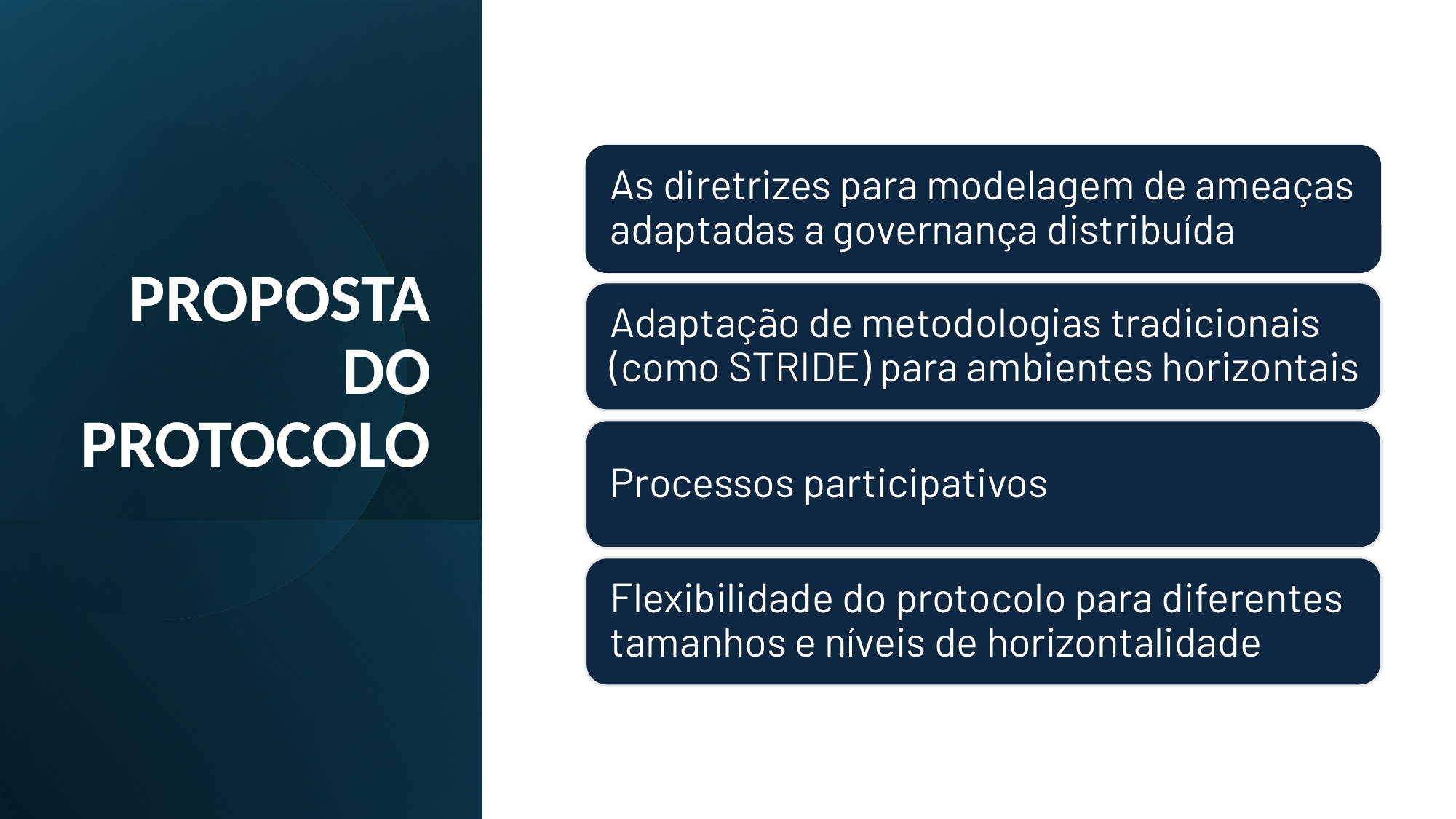

As diretrizes para modelagem de ameaças adaptadas a governança distribuída
Adaptação de metodologias tradicionais (como STRIDE) para ambientes horizontais
Processos participativos
Flexibilidade do protocolo para diferentes tamanhos e níveis de horizontalidade

# PROPOSTA DO PROTOCOLO